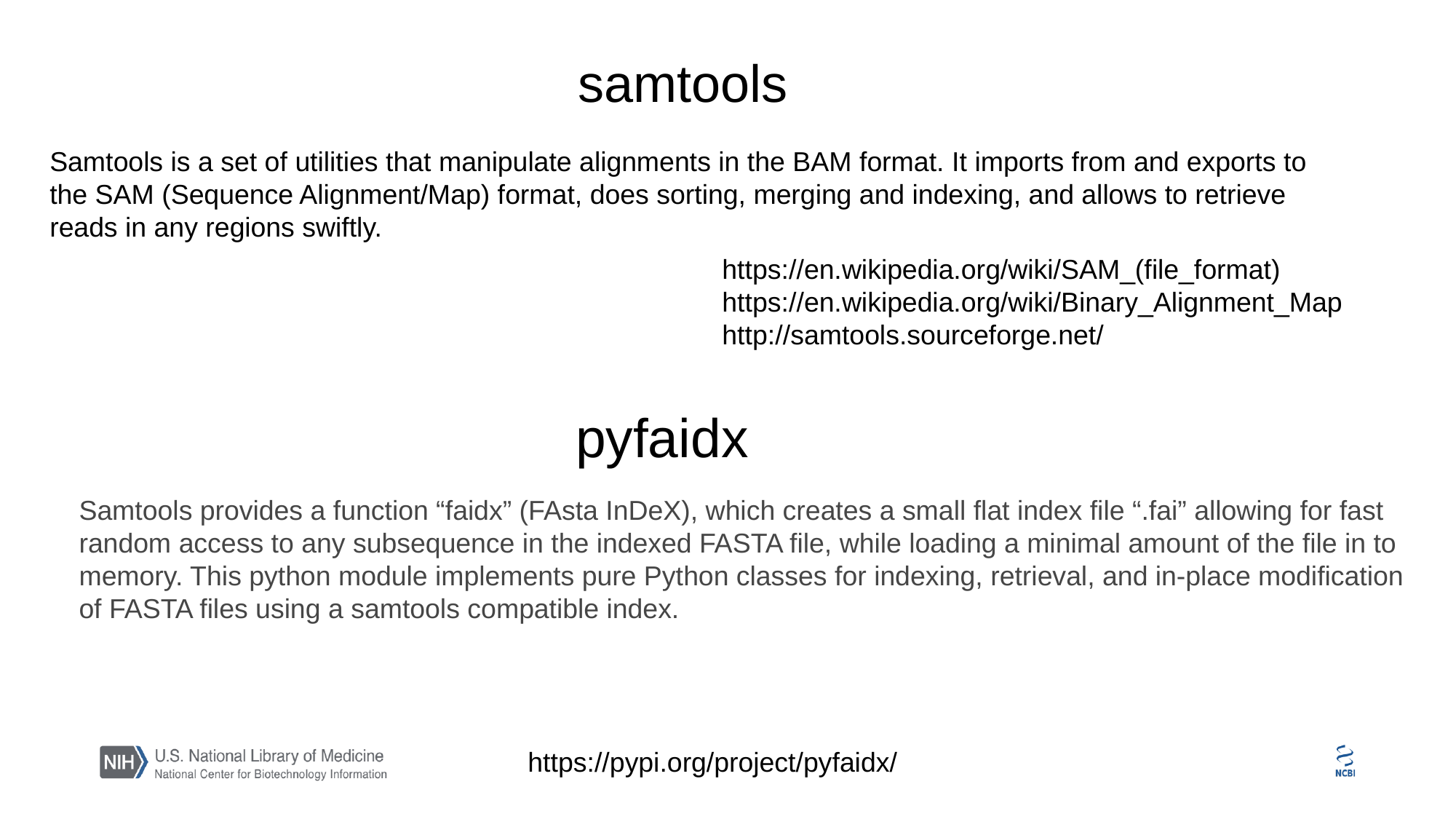

# samtools
Samtools is a set of utilities that manipulate alignments in the BAM format. It imports from and exports to the SAM (Sequence Alignment/Map) format, does sorting, merging and indexing, and allows to retrieve reads in any regions swiftly.
https://en.wikipedia.org/wiki/SAM_(file_format)
https://en.wikipedia.org/wiki/Binary_Alignment_Map
http://samtools.sourceforge.net/
pyfaidx
Samtools provides a function “faidx” (FAsta InDeX), which creates a small flat index file “.fai” allowing for fast random access to any subsequence in the indexed FASTA file, while loading a minimal amount of the file in to memory. This python module implements pure Python classes for indexing, retrieval, and in-place modification of FASTA files using a samtools compatible index.
https://pypi.org/project/pyfaidx/